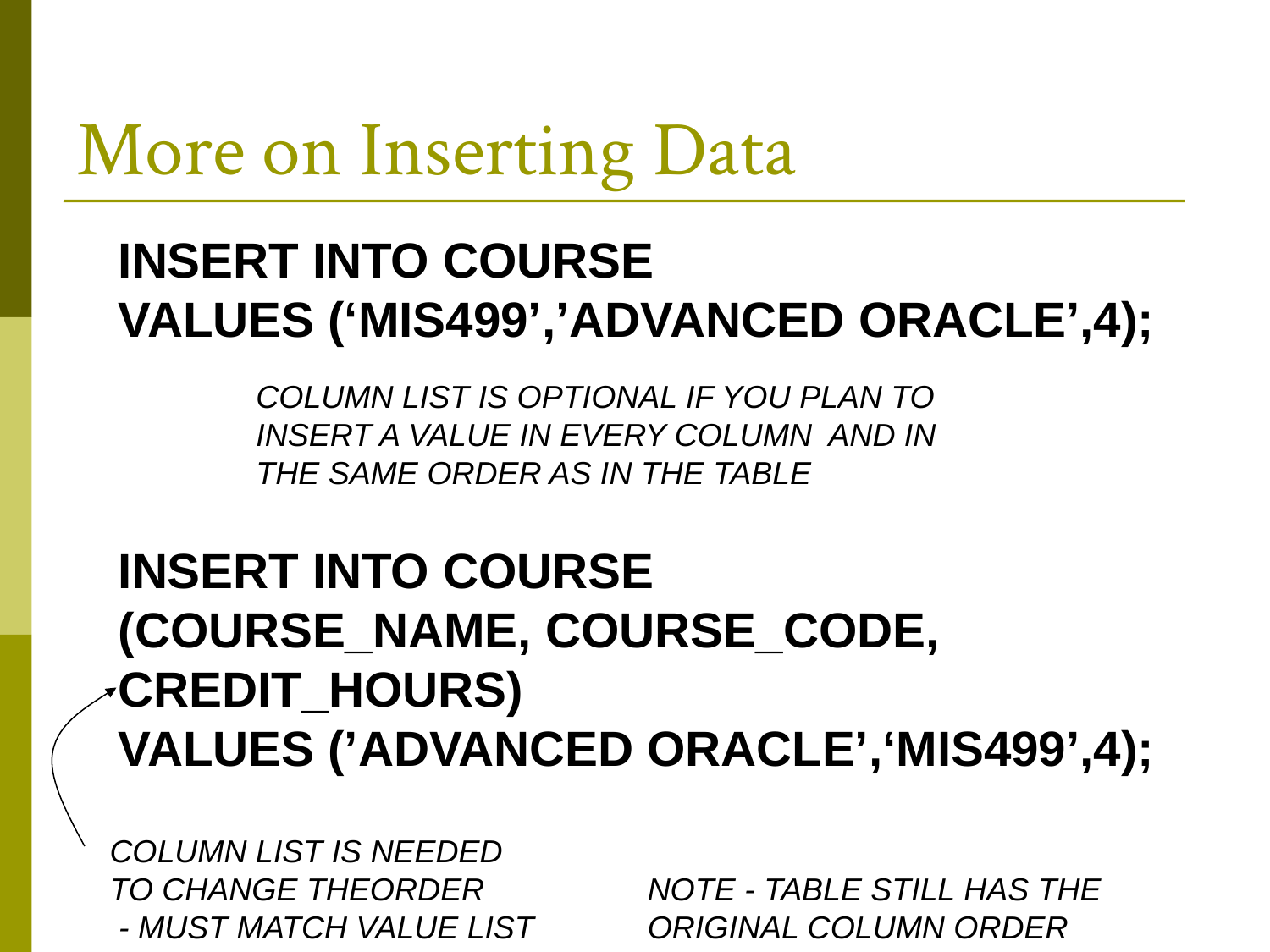

# More on Inserting Data
INSERT INTO COURSE
VALUES (‘MIS499’,’ADVANCED ORACLE’,4);

INSERT INTO COURSE
(COURSE_NAME, COURSE_CODE,  CREDIT_HOURS)
VALUES (’ADVANCED ORACLE’,‘MIS499’,4);
COLUMN LIST IS OPTIONAL IF YOU PLAN TO INSERT A VALUE IN EVERY COLUMN  AND IN THE SAME ORDER AS IN THE TABLE

COLUMN LIST IS NEEDED
TO CHANGE THEORDER
 - MUST MATCH VALUE LIST
NOTE - TABLE STILL HAS THE ORIGINAL COLUMN ORDER